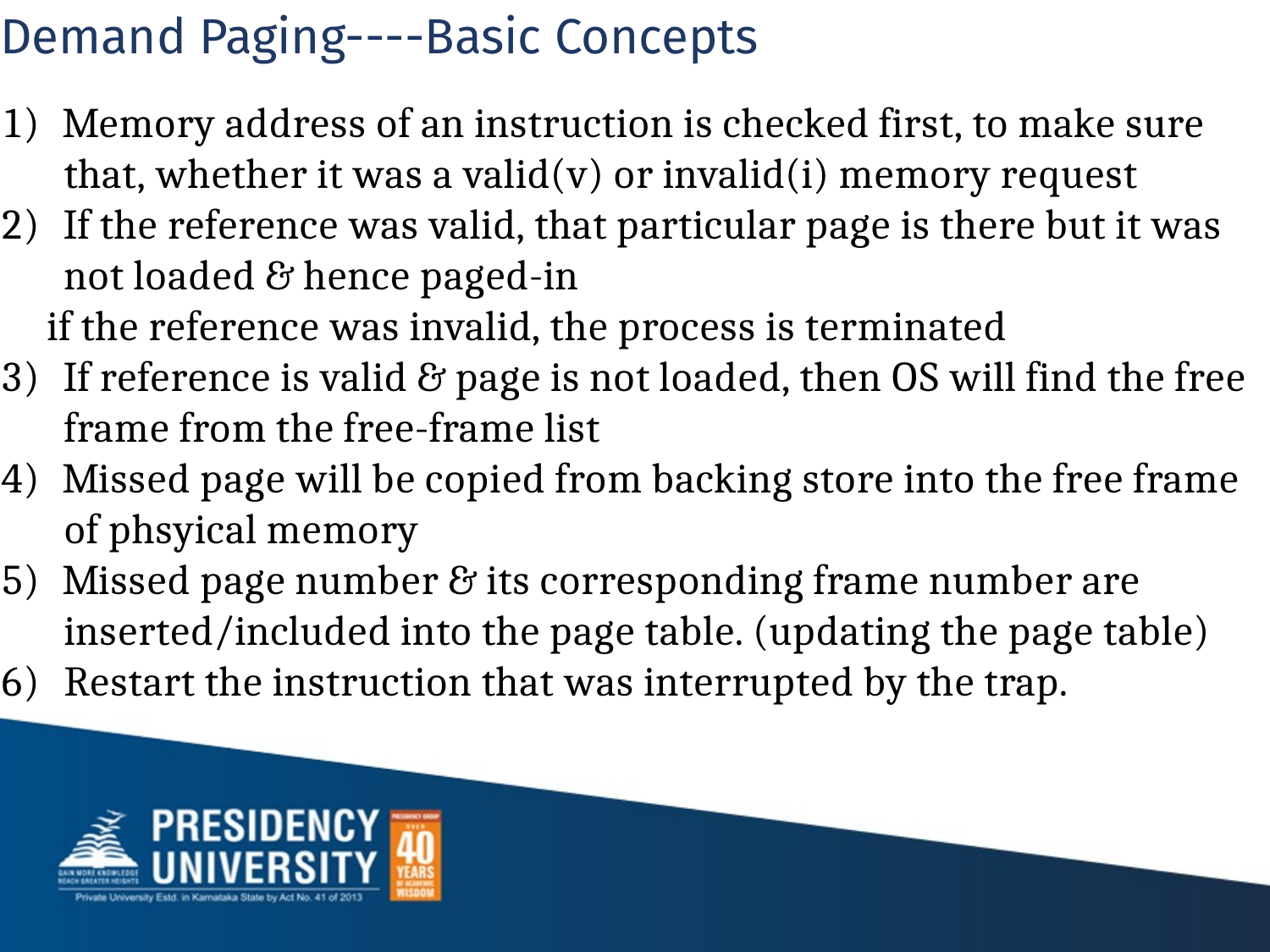

# Demand Paging----Basic Concepts
Memory address of an instruction is checked first, to make sure that, whether it was a valid(v) or invalid(i) memory request
If the reference was valid, that particular page is there but it was not loaded & hence paged-in
     if the reference was invalid, the process is terminated
If reference is valid & page is not loaded, then OS will find the free frame from the free-frame list
Missed page will be copied from backing store into the free frame of phsyical memory
Missed page number & its corresponding frame number are inserted/included into the page table. (updating the page table)
Restart the instruction that was interrupted by the trap.